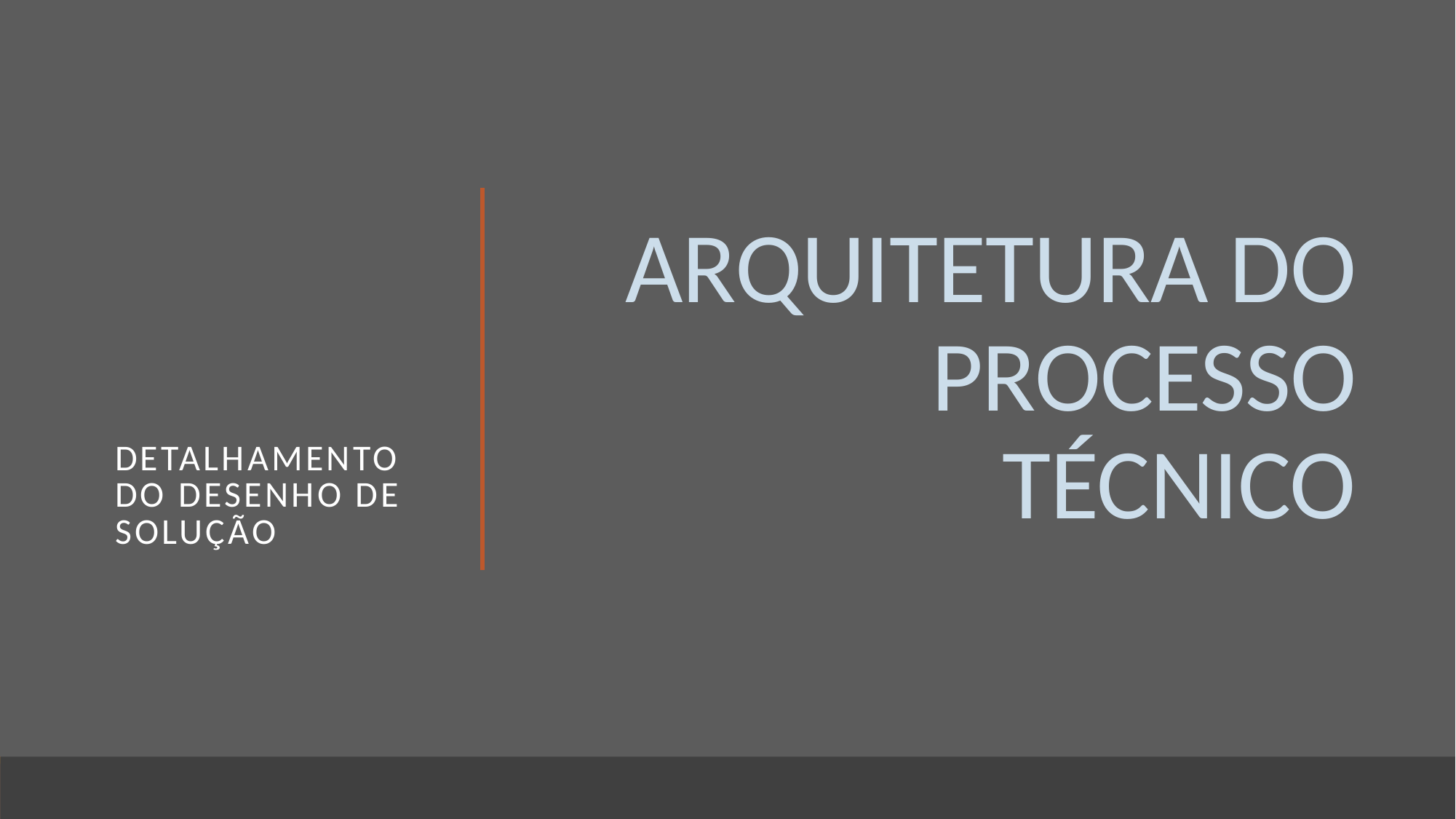

ARQUITETURA DO PROCESSO TÉCNICO
# Detalhamento do desenho de solução